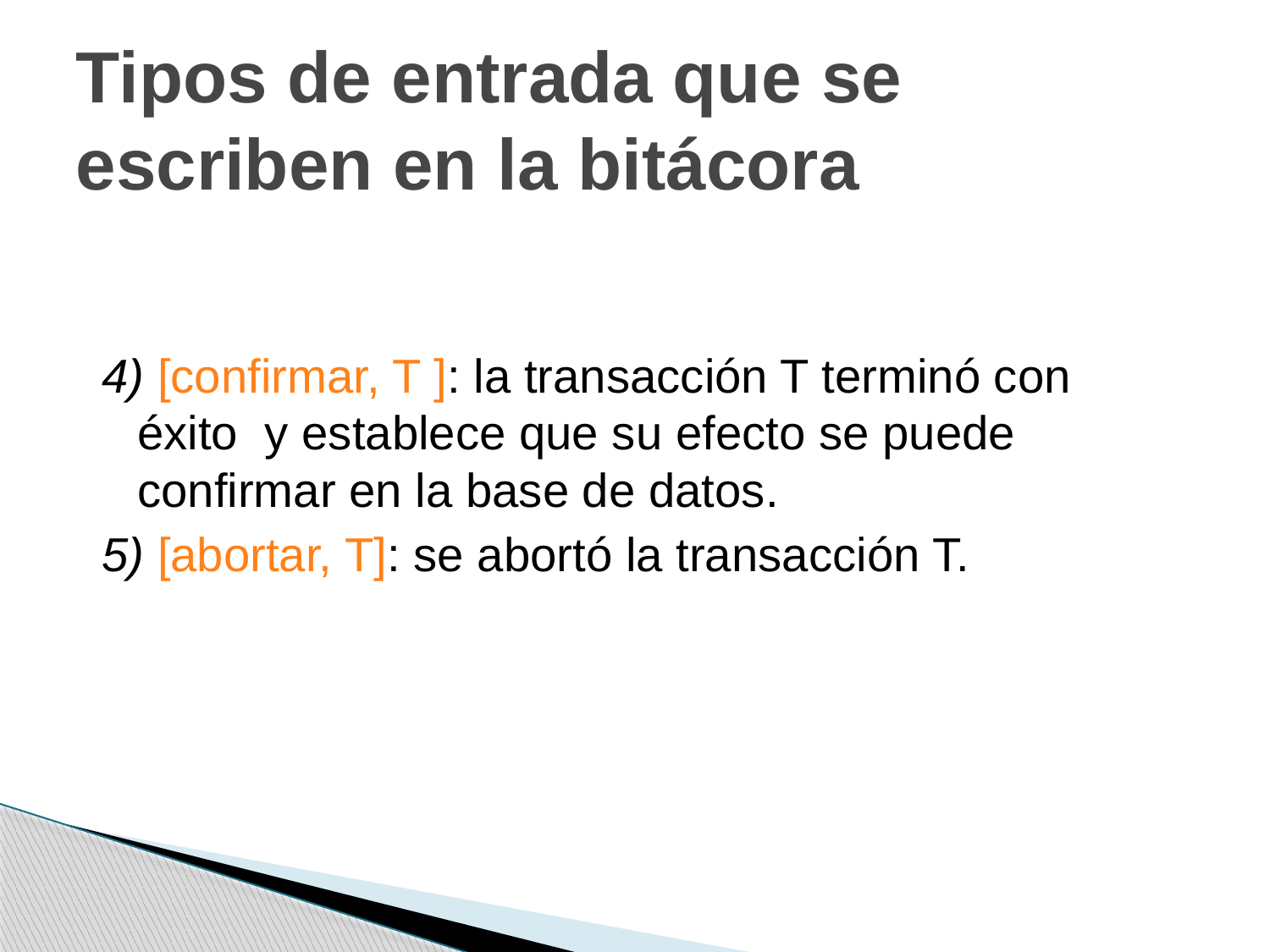

# Tipos de entrada que se escriben en la bitácora

4) [confirmar, T ]: la transacción T terminó con éxito  y establece que su efecto se puede confirmar en la base de datos.
5) [abortar, T]: se abortó la transacción T.